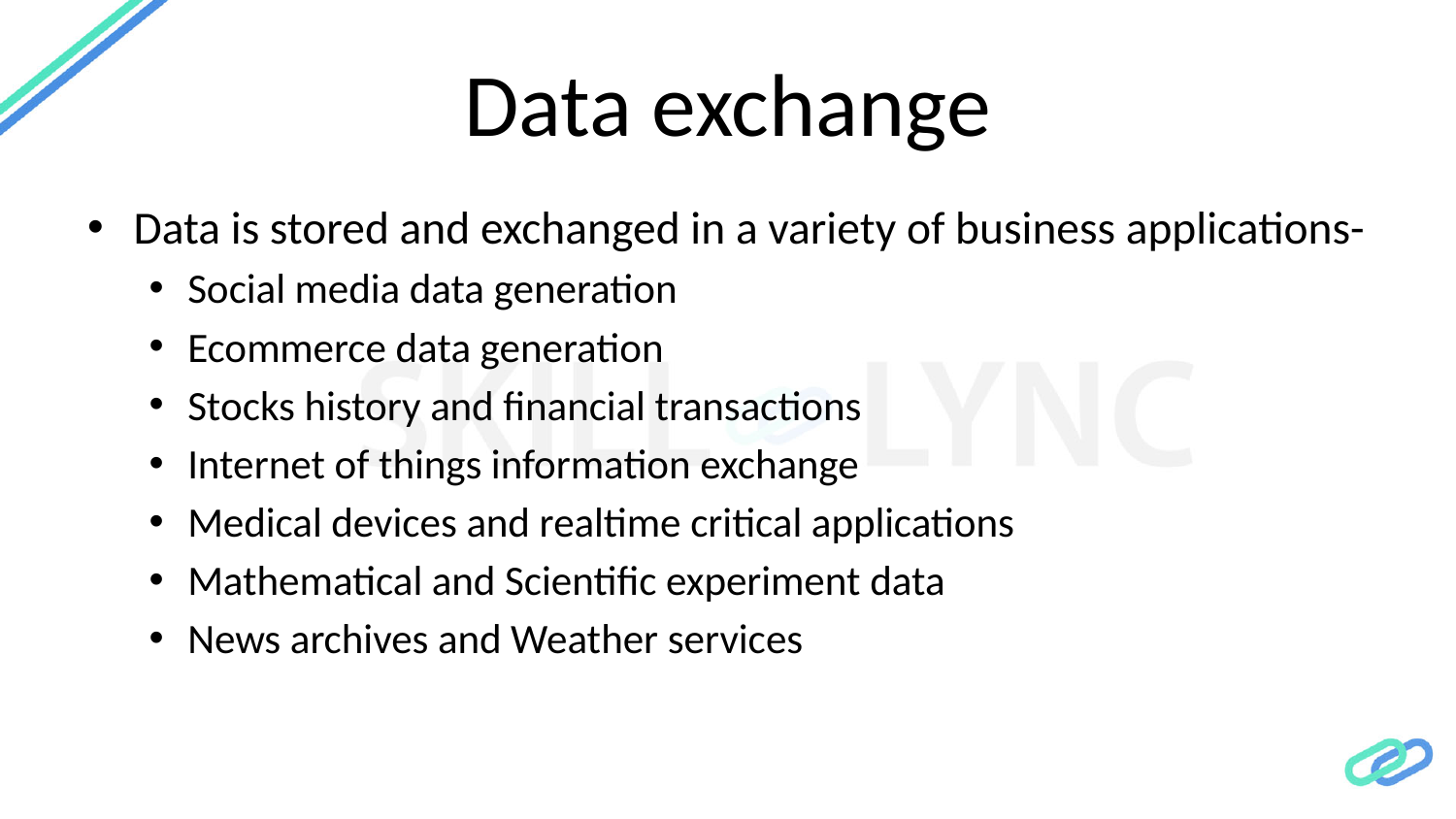

# Data exchange
Data is stored and exchanged in a variety of business applications-
Social media data generation
Ecommerce data generation
Stocks history and financial transactions
Internet of things information exchange
Medical devices and realtime critical applications
Mathematical and Scientific experiment data
News archives and Weather services